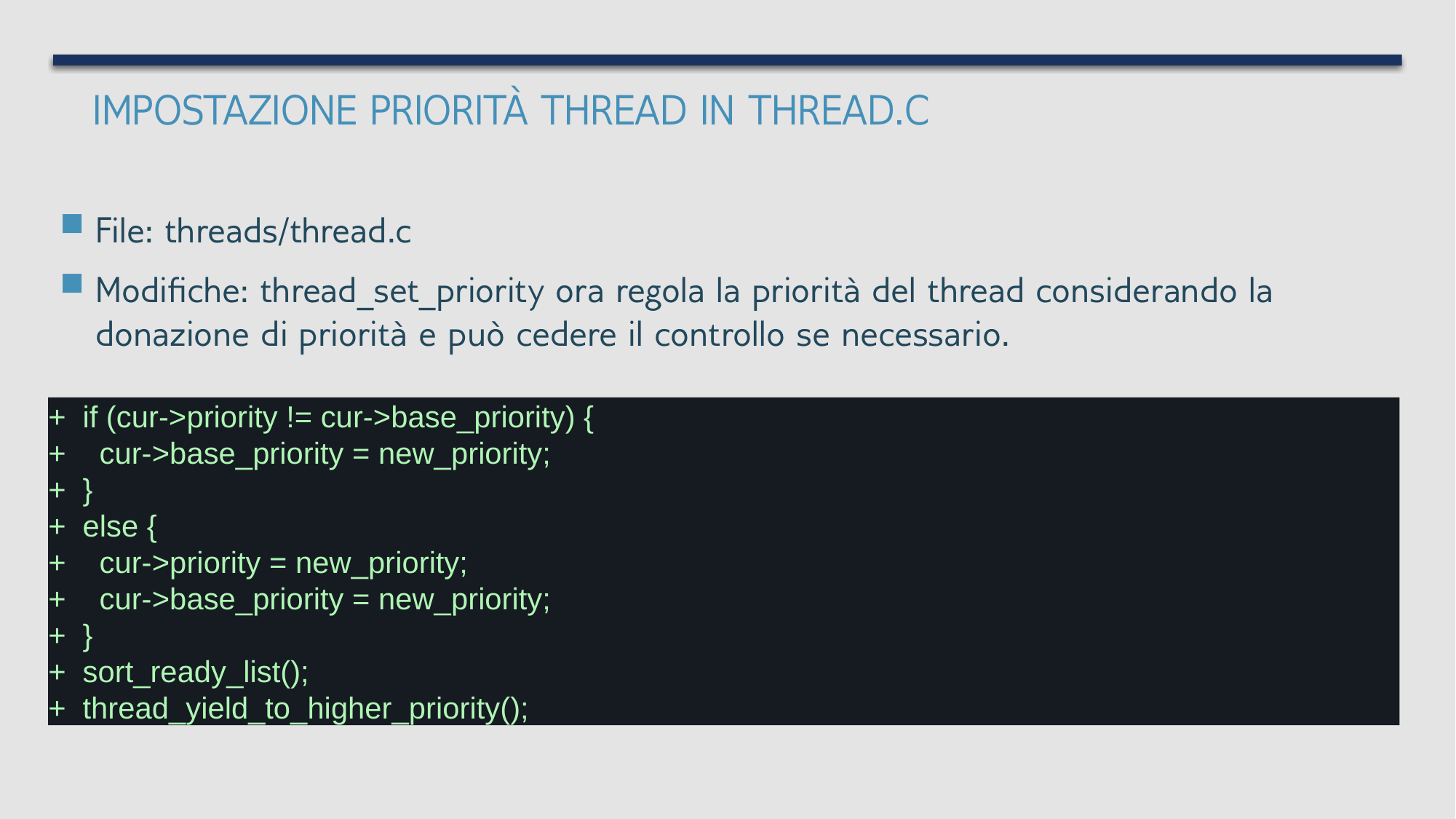

# Impostazione Priorità Thread in thread.c
File: threads/thread.c
Modifiche: thread_set_priority ora regola la priorità del thread considerando la donazione di priorità e può cedere il controllo se necessario.
+  if (cur->priority != cur->base_priority) {
+    cur->base_priority = new_priority;
+  }
+  else {
+    cur->priority = new_priority;
+    cur->base_priority = new_priority;
+  }
+  sort_ready_list();
+  thread_yield_to_higher_priority();